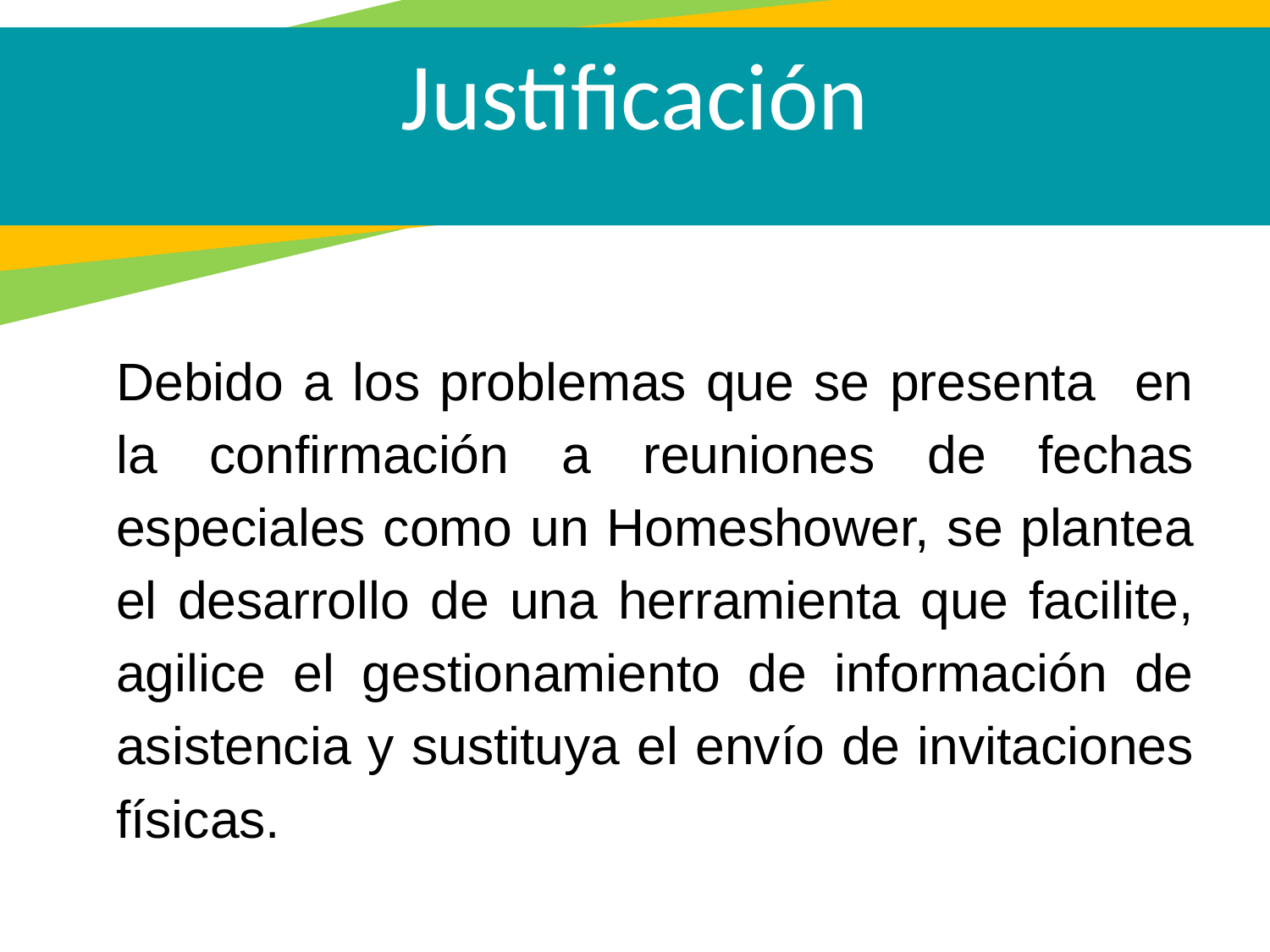

Justificación

Debido a los problemas que se presenta  en la confirmación a reuniones de fechas especiales como un Homeshower, se plantea el desarrollo de una herramienta que facilite, agilice el gestionamiento de información de asistencia y sustituya el envío de invitaciones físicas.